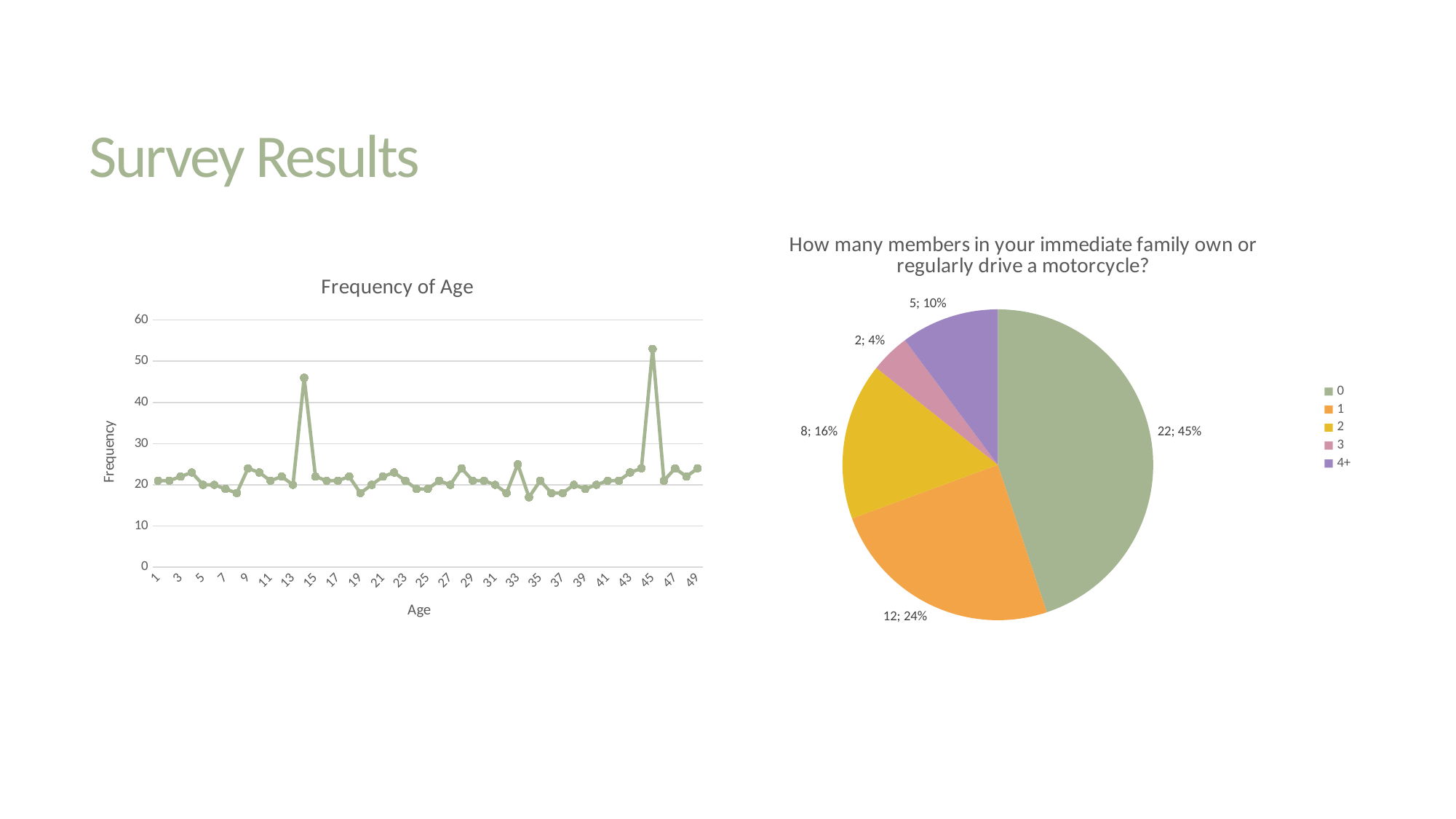

# Survey Results

### Chart: How many members in your immediate family own or regularly drive a motorcycle?

| Category | Total |
|---|---|
| 0 | 22.0 |
| 1 | 12.0 |
| 2 | 8.0 |
| 3 | 2.0 |
| 4+ | 5.0 |

### Chart: Frequency of Age

| Category |  |
|---|---|